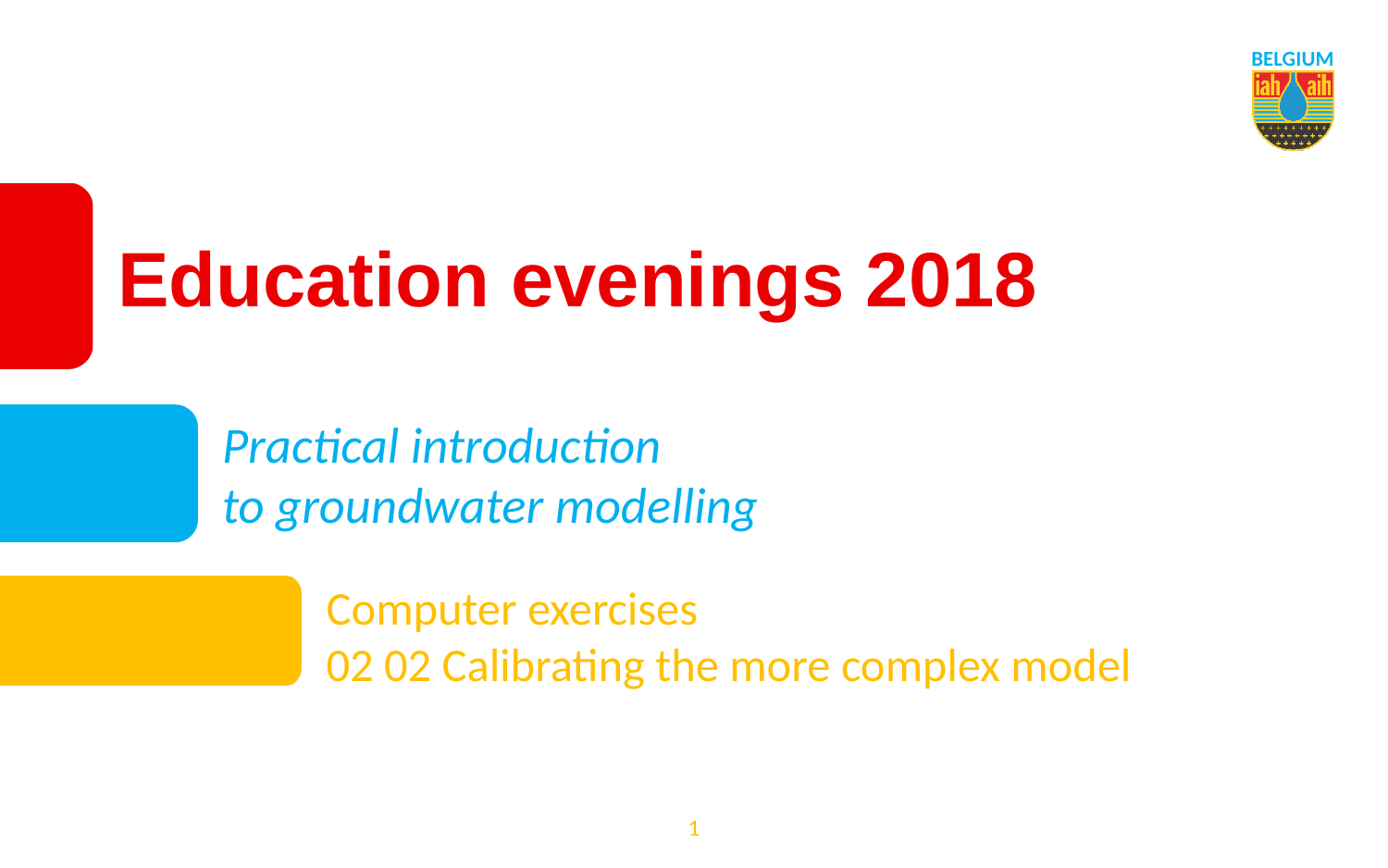

# Education evenings 2018
Practical introduction
to groundwater modelling
Computer exercises
02 02 Calibrating the more complex model
1